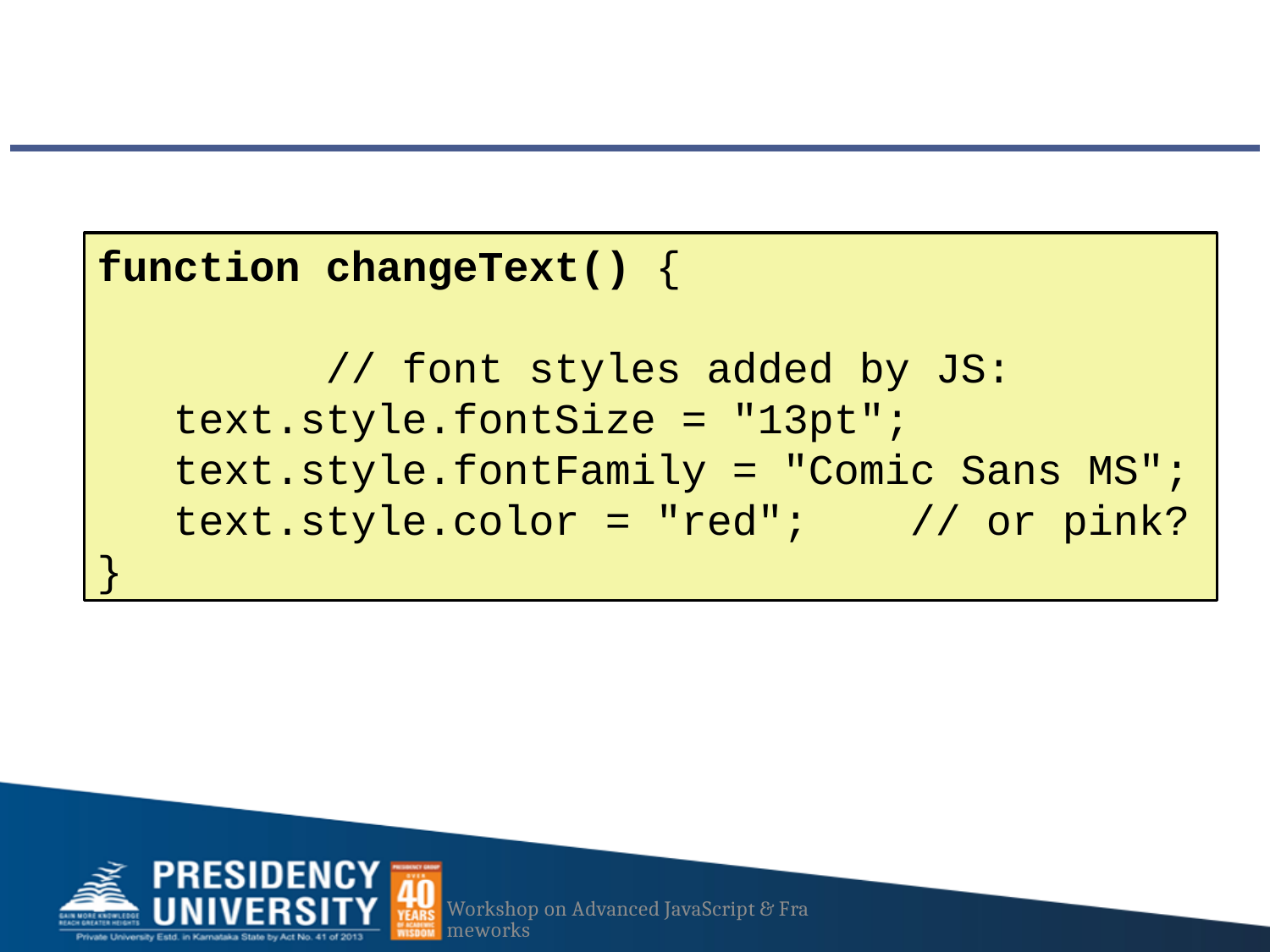

function changeText() {

	    // font styles added by JS:
   text.style.fontSize = "13pt";
   text.style.fontFamily = "Comic Sans MS";
   text.style.color = "red";    // or pink?
}
Workshop on Advanced JavaScript & Frameworks